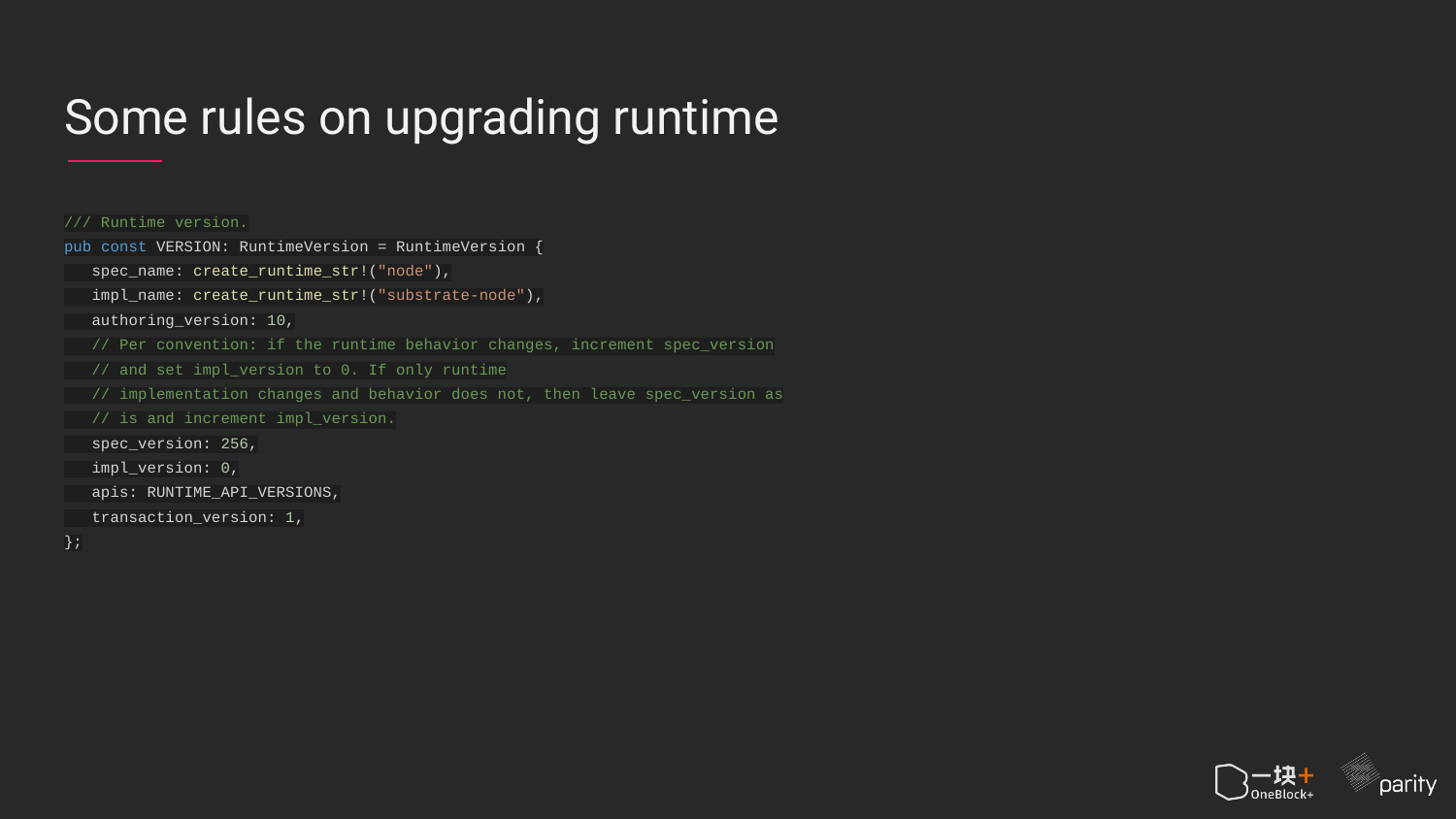

# Some rules on upgrading runtime
/// Runtime version.
pub const VERSION: RuntimeVersion = RuntimeVersion {
   spec_name: create_runtime_str!("node"),
   impl_name: create_runtime_str!("substrate-node"),
   authoring_version: 10,
   // Per convention: if the runtime behavior changes, increment spec_version
   // and set impl_version to 0. If only runtime
   // implementation changes and behavior does not, then leave spec_version as
   // is and increment impl_version.
   spec_version: 256,
   impl_version: 0,
   apis: RUNTIME_API_VERSIONS,
   transaction_version: 1,
};